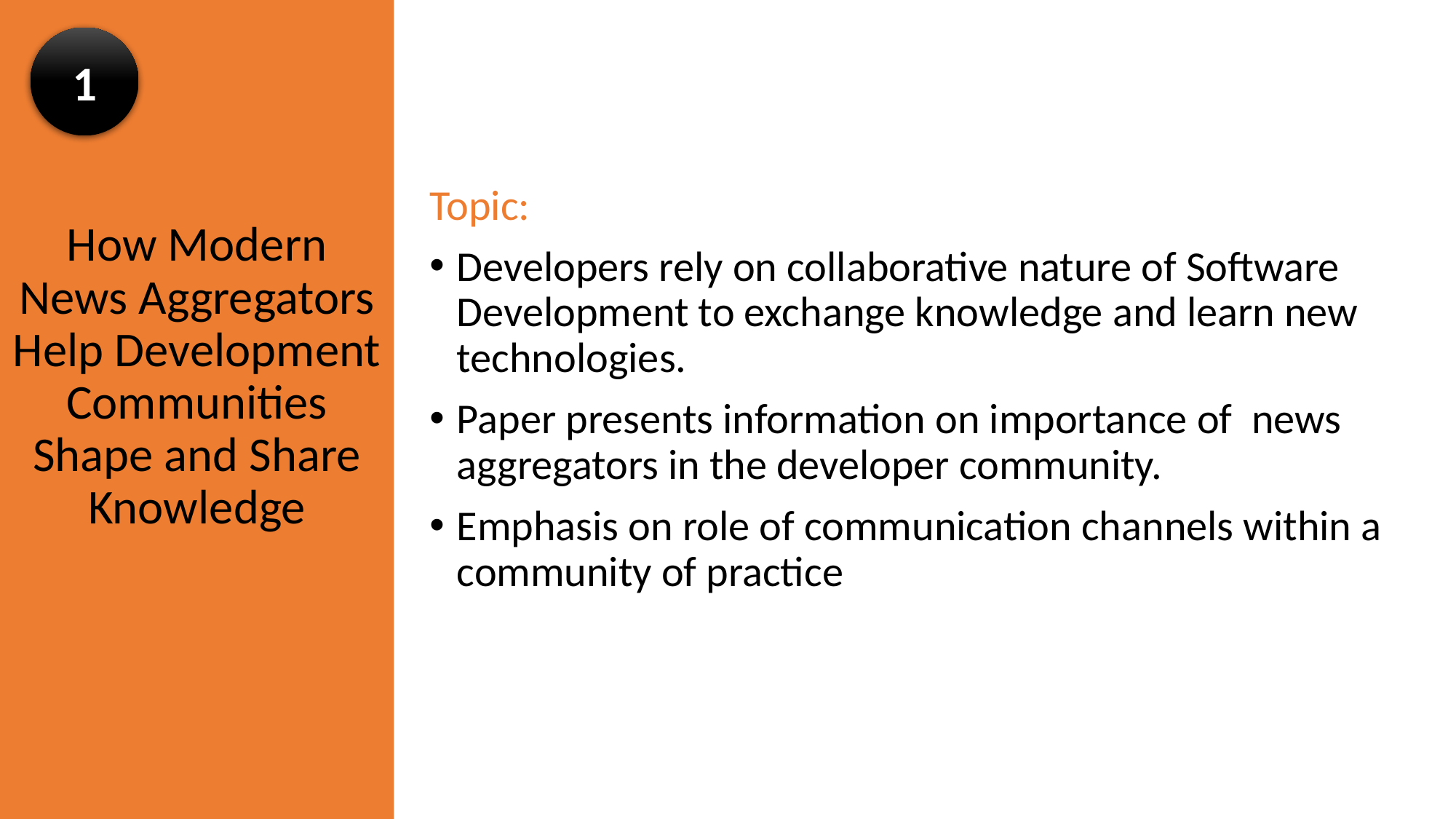

# How Modern News Aggregators Help Development Communities Shape and Share Knowledge
1
Topic:
Developers rely on collaborative nature of Software Development to exchange knowledge and learn new technologies.
Paper presents information on importance of  news aggregators in the developer community.
Emphasis on role of communication channels within a community of practice